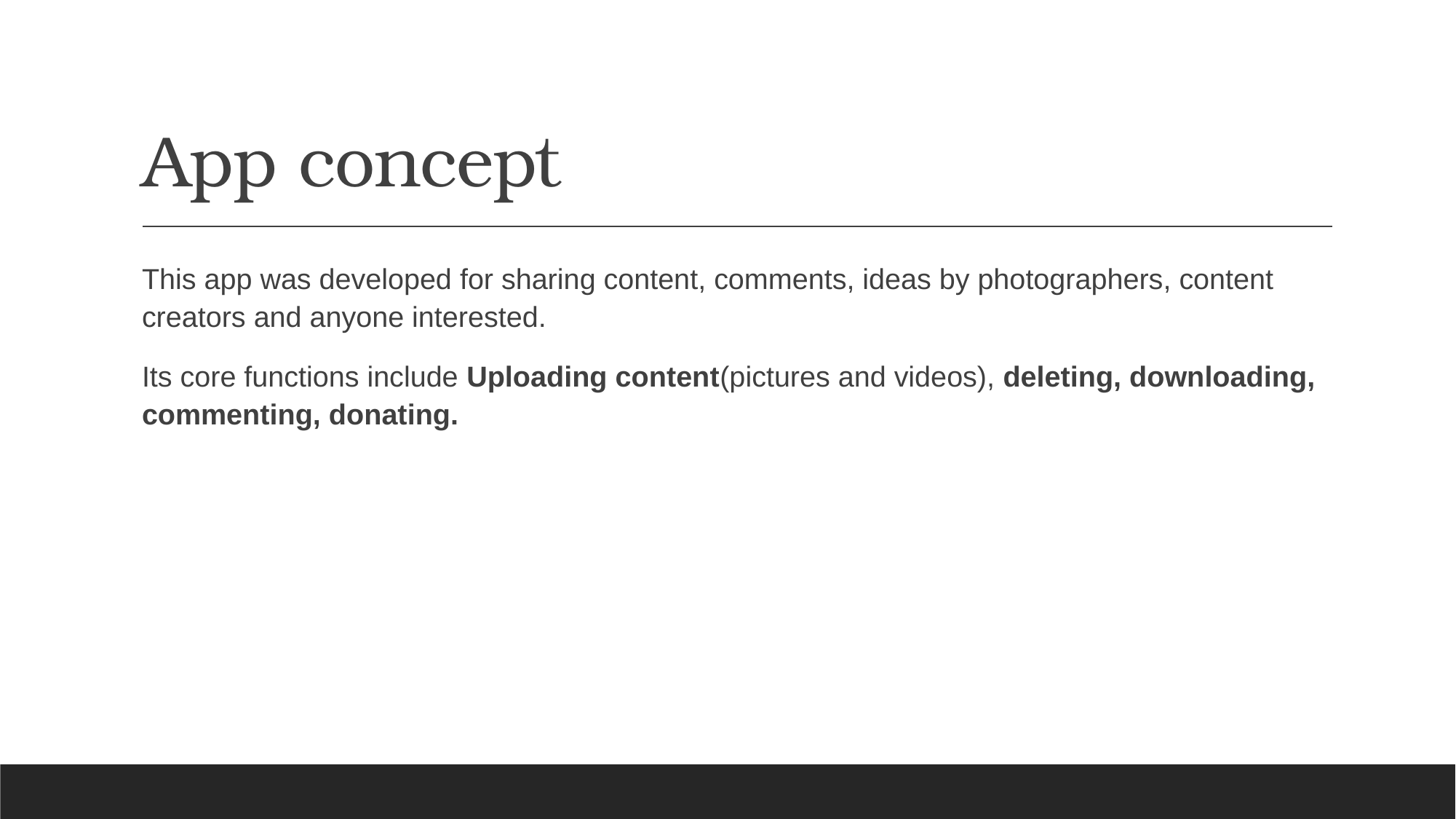

# App concept
This app was developed for sharing content, comments, ideas by photographers, content creators and anyone interested.
Its core functions include Uploading content(pictures and videos), deleting, downloading, commenting, donating.